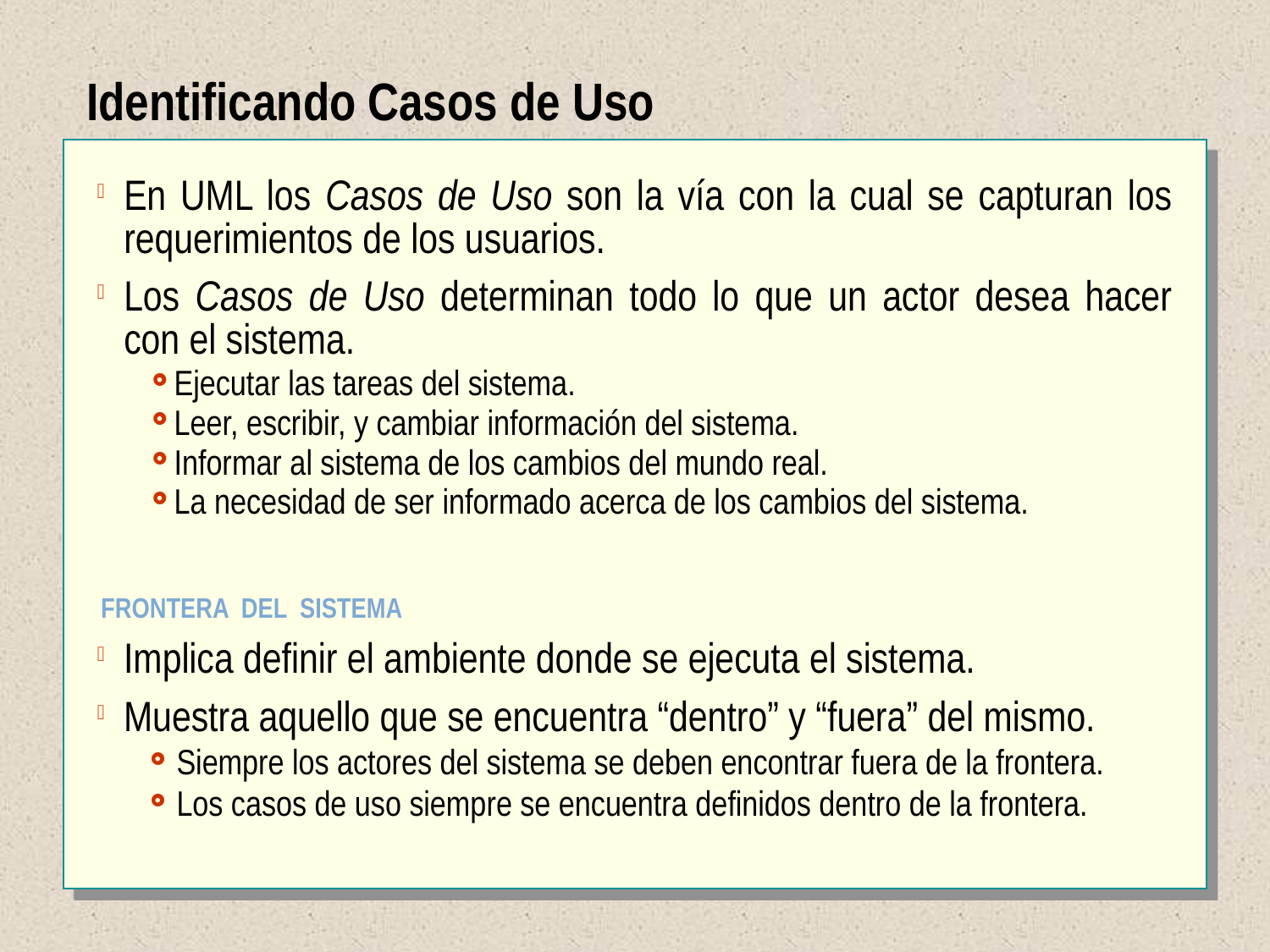

Identificando Casos de Uso
En UML los Casos de Uso son la vía con la cual se capturan los requerimientos de los usuarios.
Los Casos de Uso determinan todo lo que un actor desea hacer con el sistema.
Ejecutar las tareas del sistema.
Leer, escribir, y cambiar información del sistema.
Informar al sistema de los cambios del mundo real.
La necesidad de ser informado acerca de los cambios del sistema.
FRONTERA  DEL  SISTEMA
Implica definir el ambiente donde se ejecuta el sistema.
Muestra aquello que se encuentra “dentro” y “fuera” del mismo.
Siempre los actores del sistema se deben encontrar fuera de la frontera.
Los casos de uso siempre se encuentra definidos dentro de la frontera.